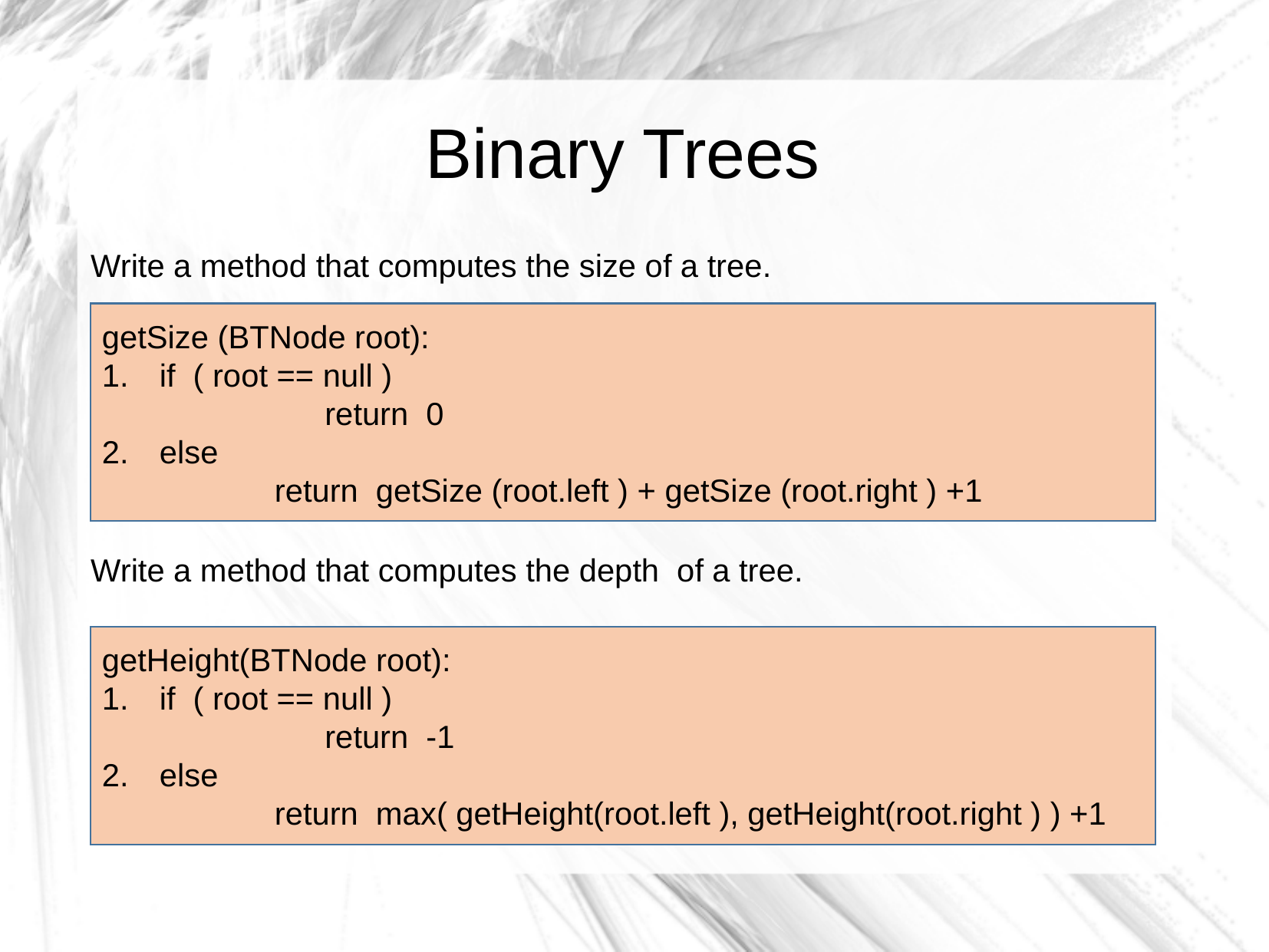

Binary Trees
Write a method that computes the size of a tree.

Write a method that computes the depth  of a tree.

getSize (BTNode root):
if  ( root == null )
			return  0
else
		return  getSize (root.left ) + getSize (root.right ) +1
getHeight(BTNode root):
if  ( root == null )
			return  -1
else
		return  max( getHeight(root.left ), getHeight(root.right ) ) +1